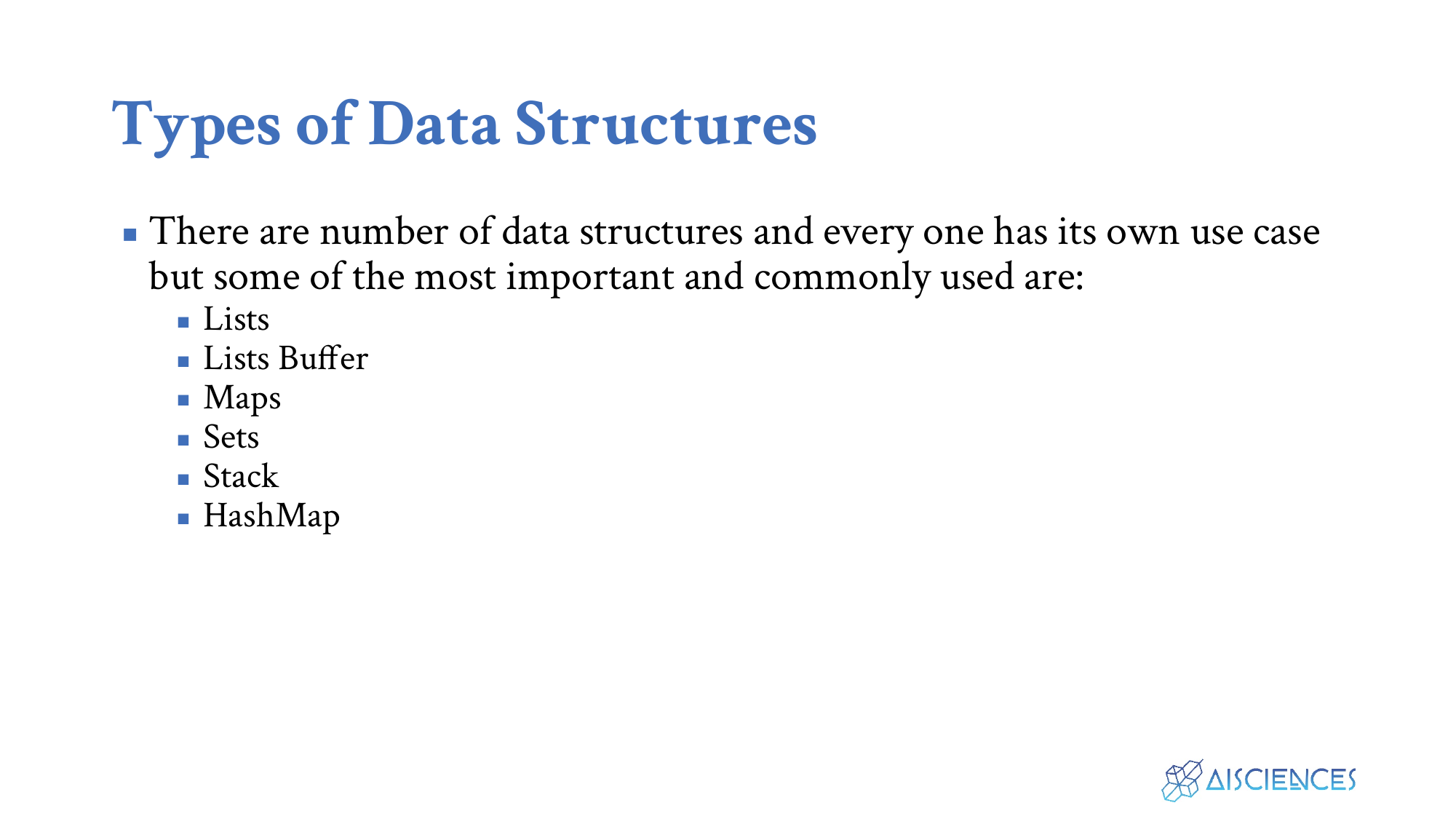

# Types of Data Structures
There are number of data structures and every one has its own use case but some of the most important and commonly used are:
Lists‌
Lists Buffer
Maps‌
Sets‌
Stack‌
HashMap‌